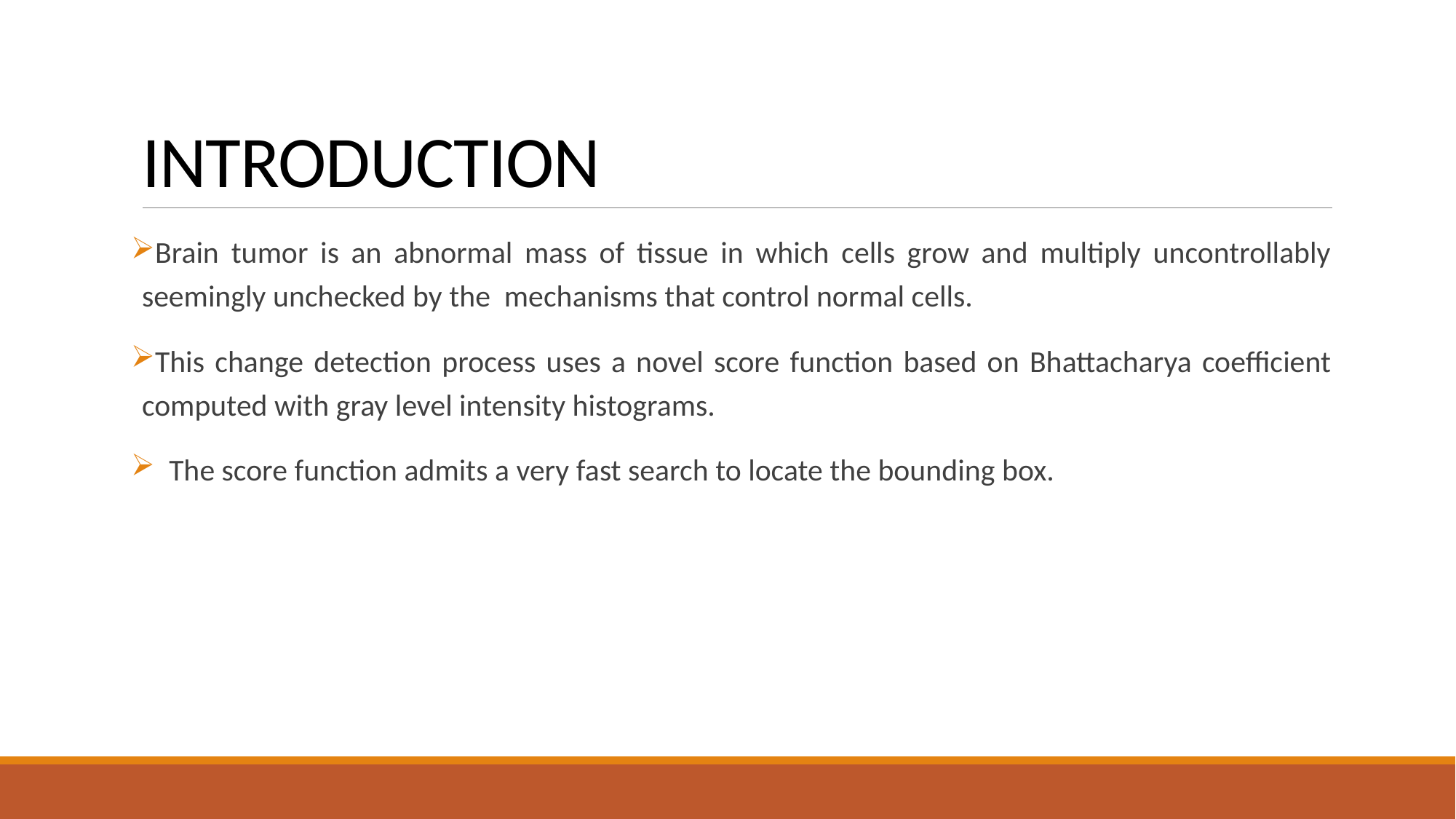

# INTRODUCTION
Brain tumor is an abnormal mass of tissue in which cells grow and multiply uncontrollably seemingly unchecked by the  mechanisms that control normal cells.
This change detection process uses a novel score function based on Bhattacharya coefficient computed with gray level intensity histograms.
  The score function admits a very fast search to locate the bounding box.